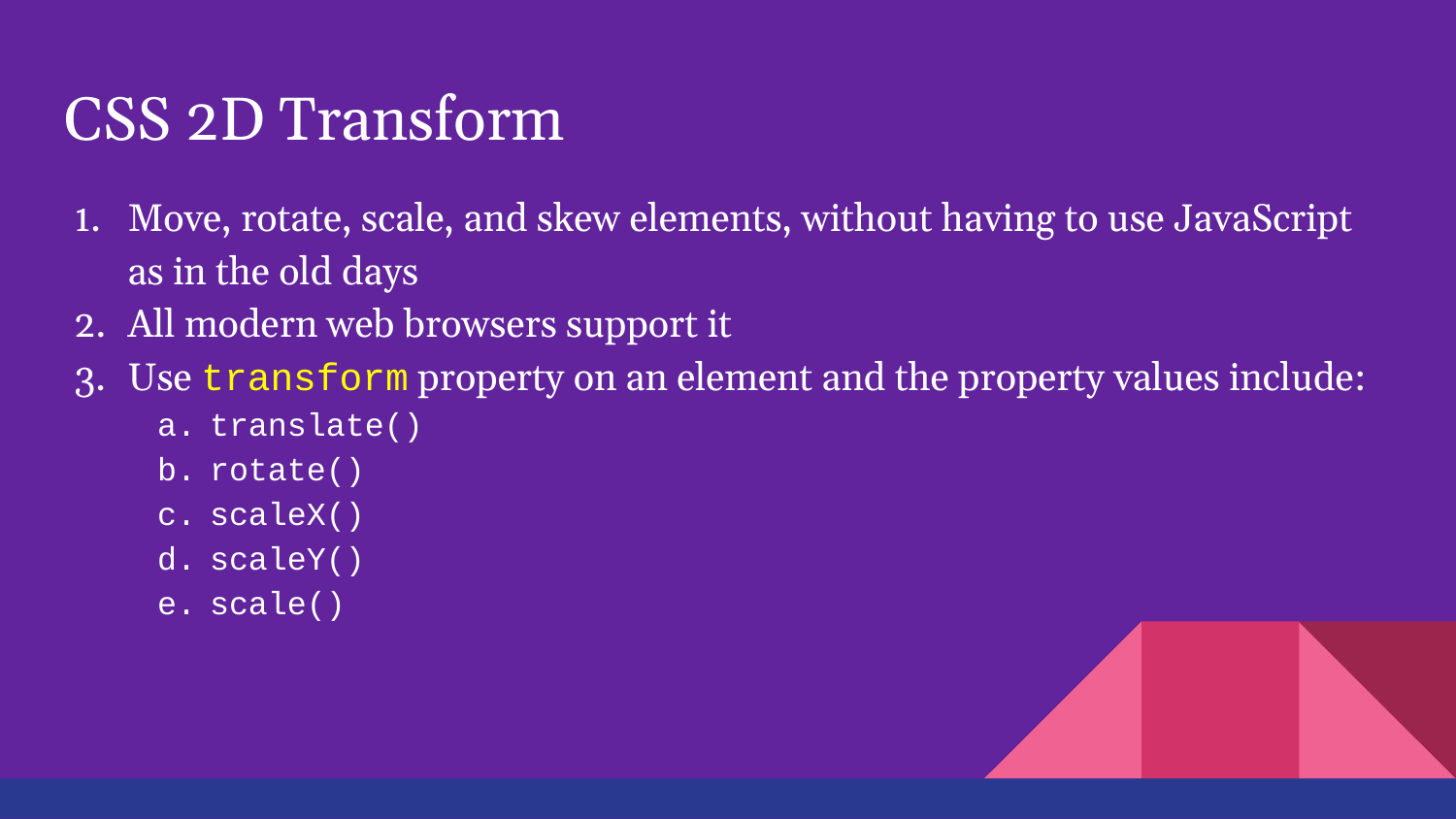

# CSS 2D Transform
Move, rotate, scale, and skew elements, without having to use JavaScript as in the old days
All modern web browsers support it
Use transform property on an element and the property values include:
translate()
rotate()
scaleX()
scaleY()
scale()